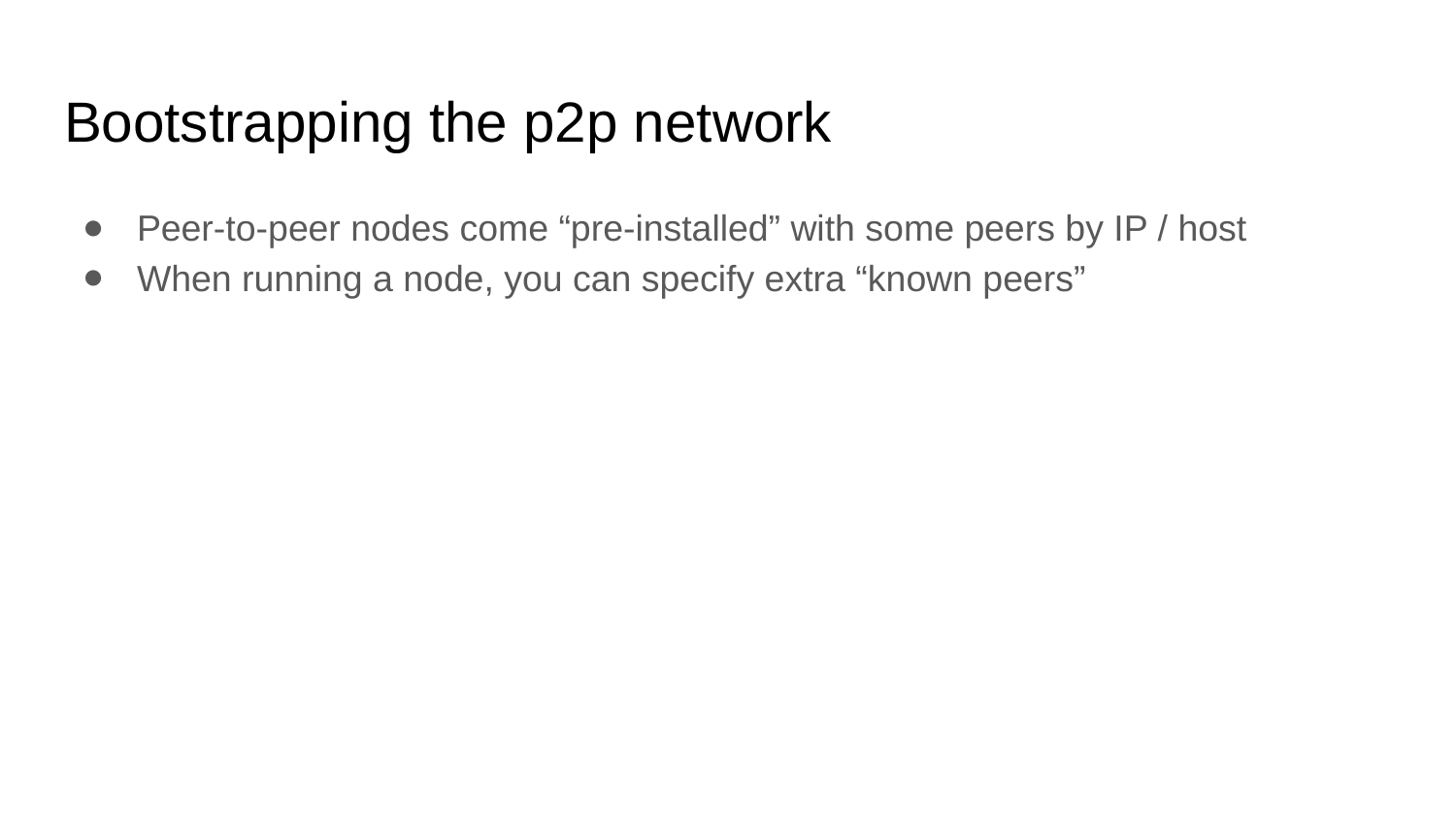

# Bootstrapping the p2p network
Peer-to-peer nodes come “pre-installed” with some peers by IP / host
When running a node, you can specify extra “known peers”